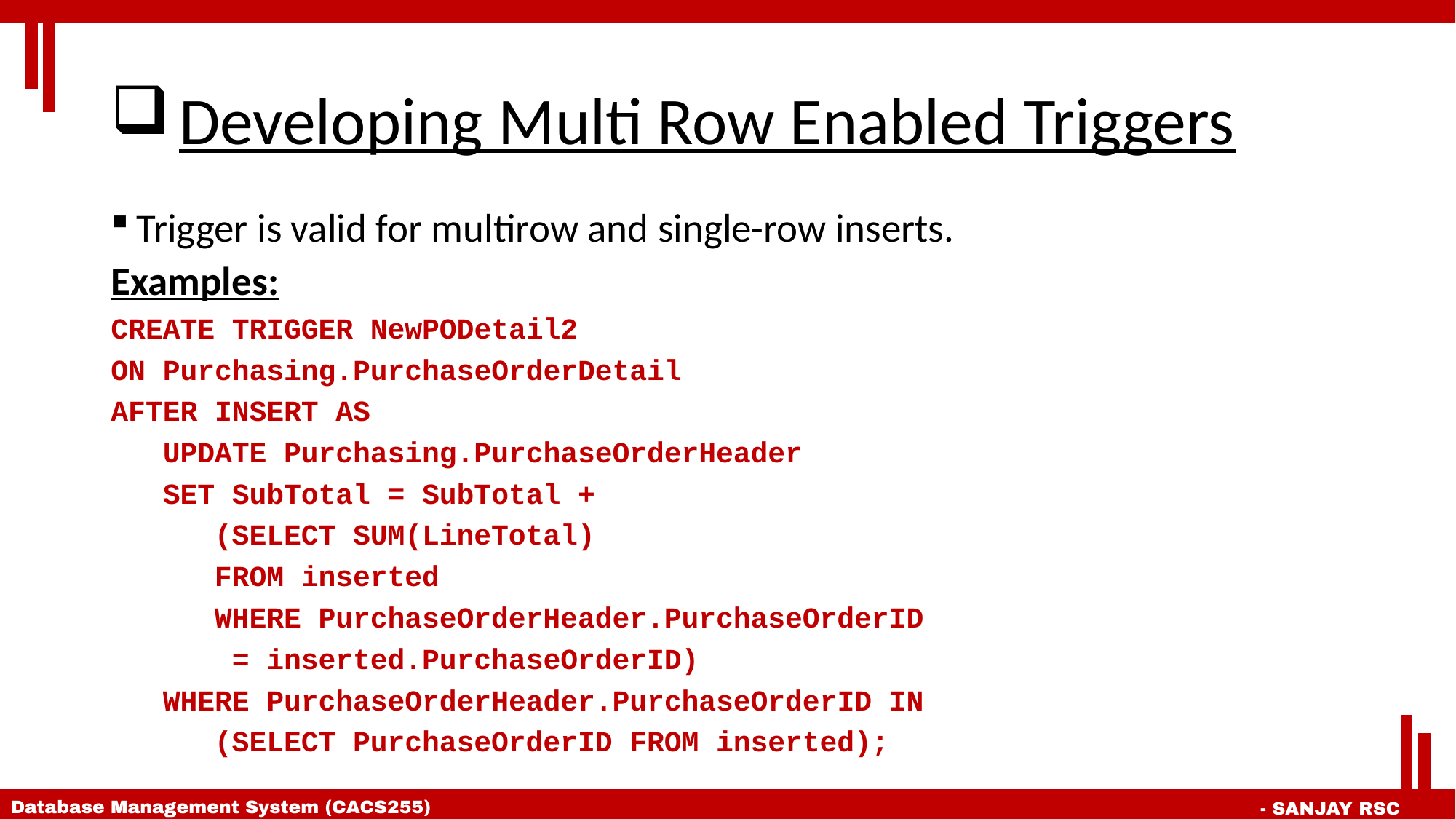

# Developing Multi Row Enabled Triggers
Trigger is valid for multirow and single-row inserts.
Examples:
CREATE TRIGGER NewPODetail2
ON Purchasing.PurchaseOrderDetail
AFTER INSERT AS
   UPDATE Purchasing.PurchaseOrderHeader
   SET SubTotal = SubTotal +
      (SELECT SUM(LineTotal)
      FROM inserted
      WHERE PurchaseOrderHeader.PurchaseOrderID
       = inserted.PurchaseOrderID)
   WHERE PurchaseOrderHeader.PurchaseOrderID IN
      (SELECT PurchaseOrderID FROM inserted);